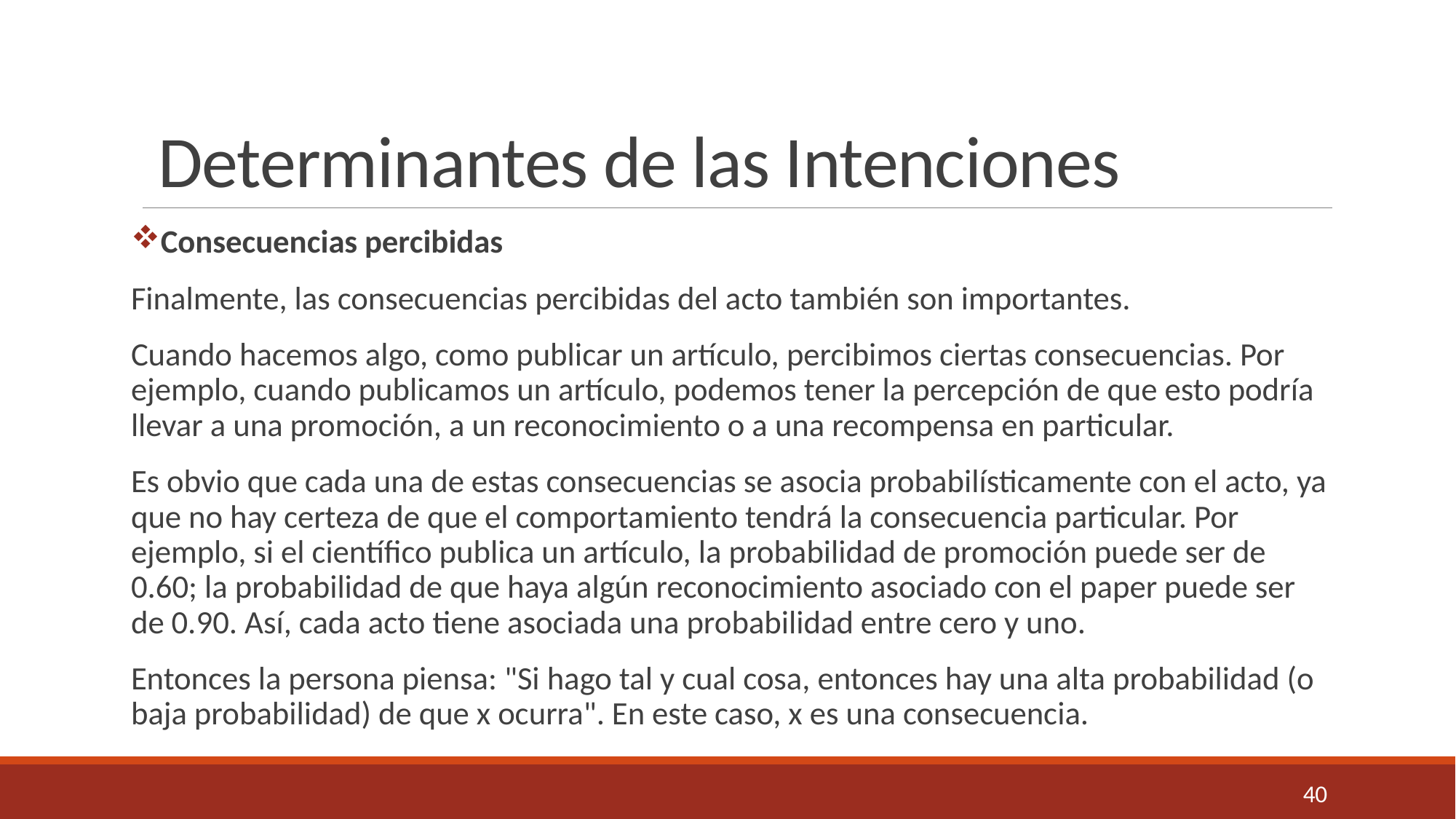

# Determinantes de las Intenciones
Consecuencias percibidas
Finalmente, las consecuencias percibidas del acto también son importantes.
Cuando hacemos algo, como publicar un artículo, percibimos ciertas consecuencias. Por ejemplo, cuando publicamos un artículo, podemos tener la percepción de que esto podría llevar a una promoción, a un reconocimiento o a una recompensa en particular.
Es obvio que cada una de estas consecuencias se asocia probabilísticamente con el acto, ya que no hay certeza de que el comportamiento tendrá la consecuencia particular. Por ejemplo, si el científico publica un artículo, la probabilidad de promoción puede ser de 0.60; la probabilidad de que haya algún reconocimiento asociado con el paper puede ser de 0.90. Así, cada acto tiene asociada una probabilidad entre cero y uno.
Entonces la persona piensa: "Si hago tal y cual cosa, entonces hay una alta probabilidad (o baja probabilidad) de que x ocurra". En este caso, x es una consecuencia.
40